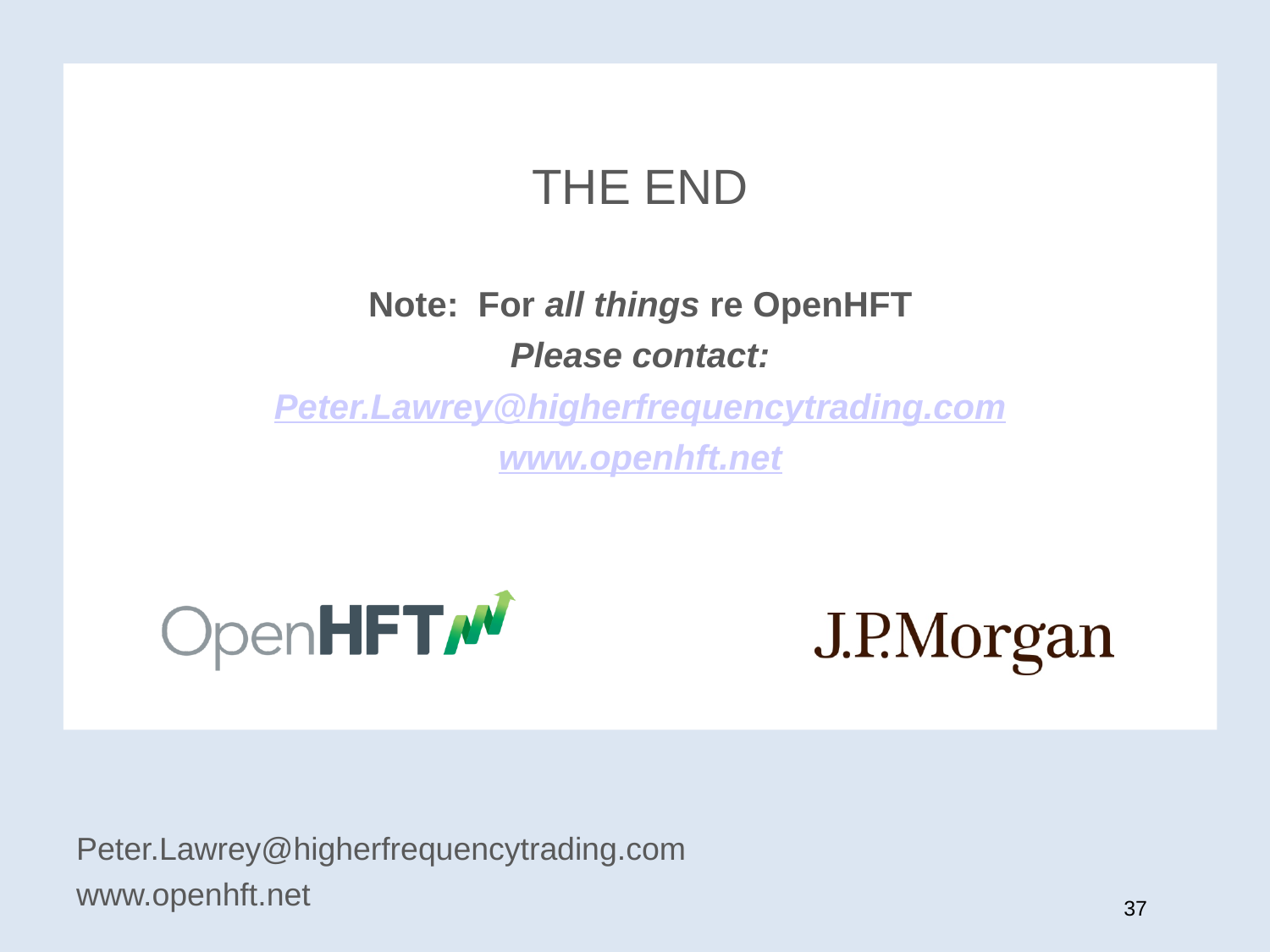

THE END
Note:  For all things re OpenHFT
Please contact:
Peter.Lawrey@higherfrequencytrading.com
www.openhft.net

Peter.Lawrey@higherfrequencytrading.com
www.openhft.net

37